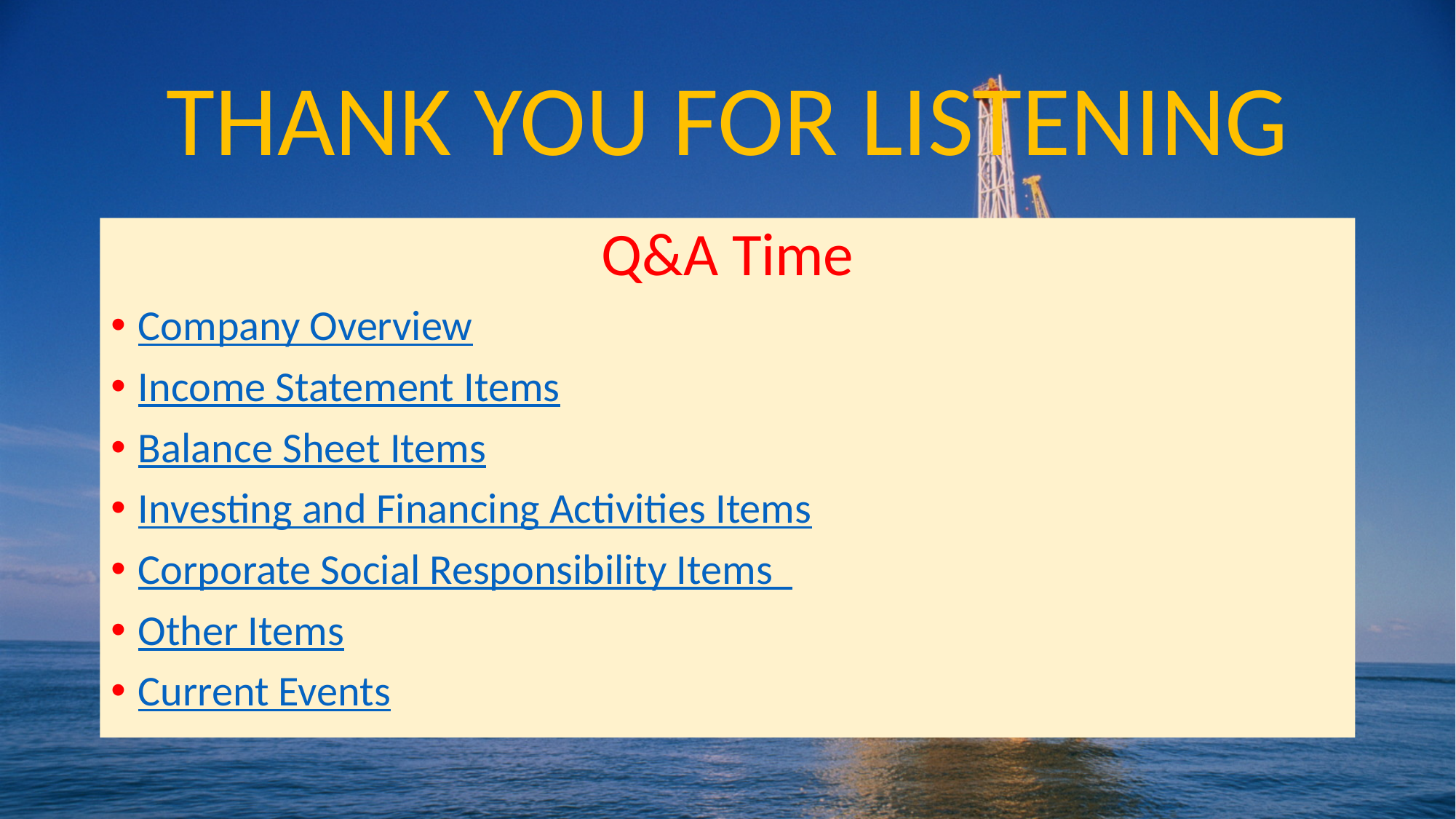

# THANK YOU FOR LISTENING
Q&A Time
Company Overview
Income Statement Items
Balance Sheet Items
Investing and Financing Activities Items
Corporate Social Responsibility Items
Other Items
Current Events